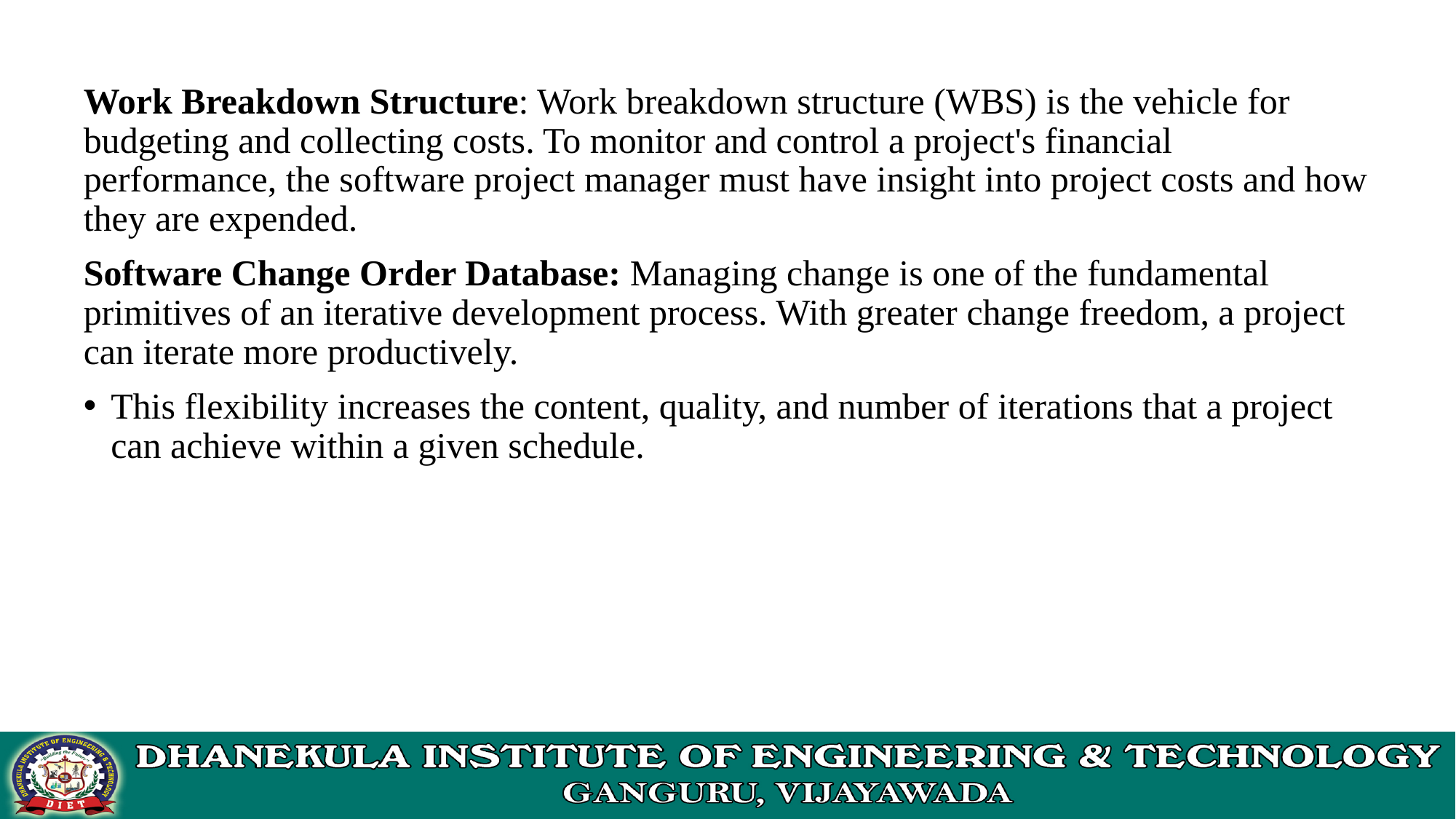

Work Breakdown Structure: Work breakdown structure (WBS) is the vehicle for budgeting and collecting costs. To monitor and control a project's financial performance, the software project manager must have insight into project costs and how they are expended.
Software Change Order Database: Managing change is one of the fundamental primitives of an iterative development process. With greater change freedom, a project can iterate more productively.
This flexibility increases the content, quality, and number of iterations that a project can achieve within a given schedule.